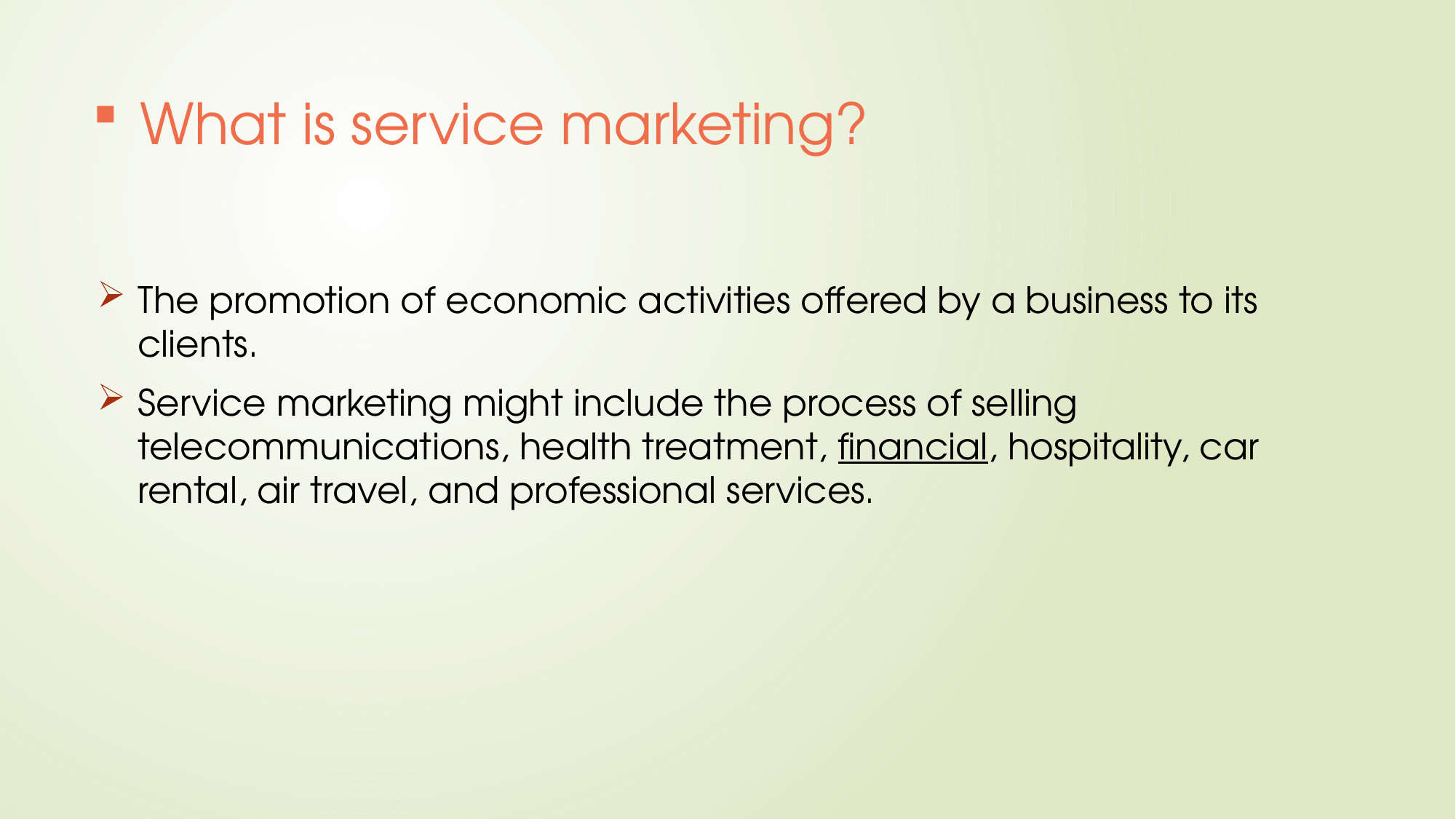

# What is service marketing?
The promotion of economic activities offered by a business to its clients.
Service marketing might include the process of selling telecommunications, health treatment, financial, hospitality, car rental, air travel, and professional services.